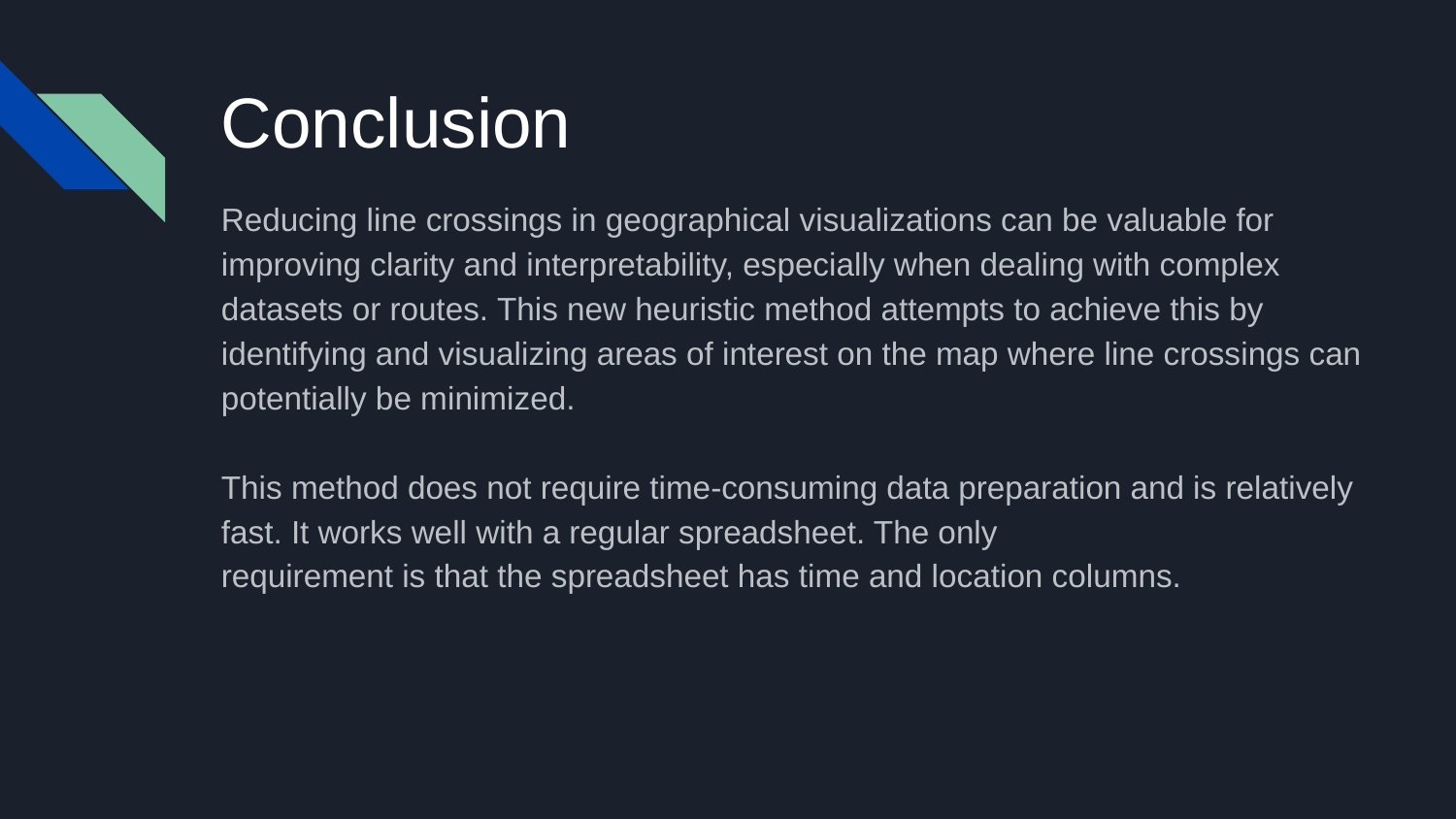

# Conclusion
Reducing line crossings in geographical visualizations can be valuable for improving clarity and interpretability, especially when dealing with complex datasets or routes. This new heuristic method attempts to achieve this by identifying and visualizing areas of interest on the map where line crossings can potentially be minimized.

This method does not require time-consuming data preparation and is relatively fast. It works well with a regular spreadsheet. The only
requirement is that the spreadsheet has time and location columns.